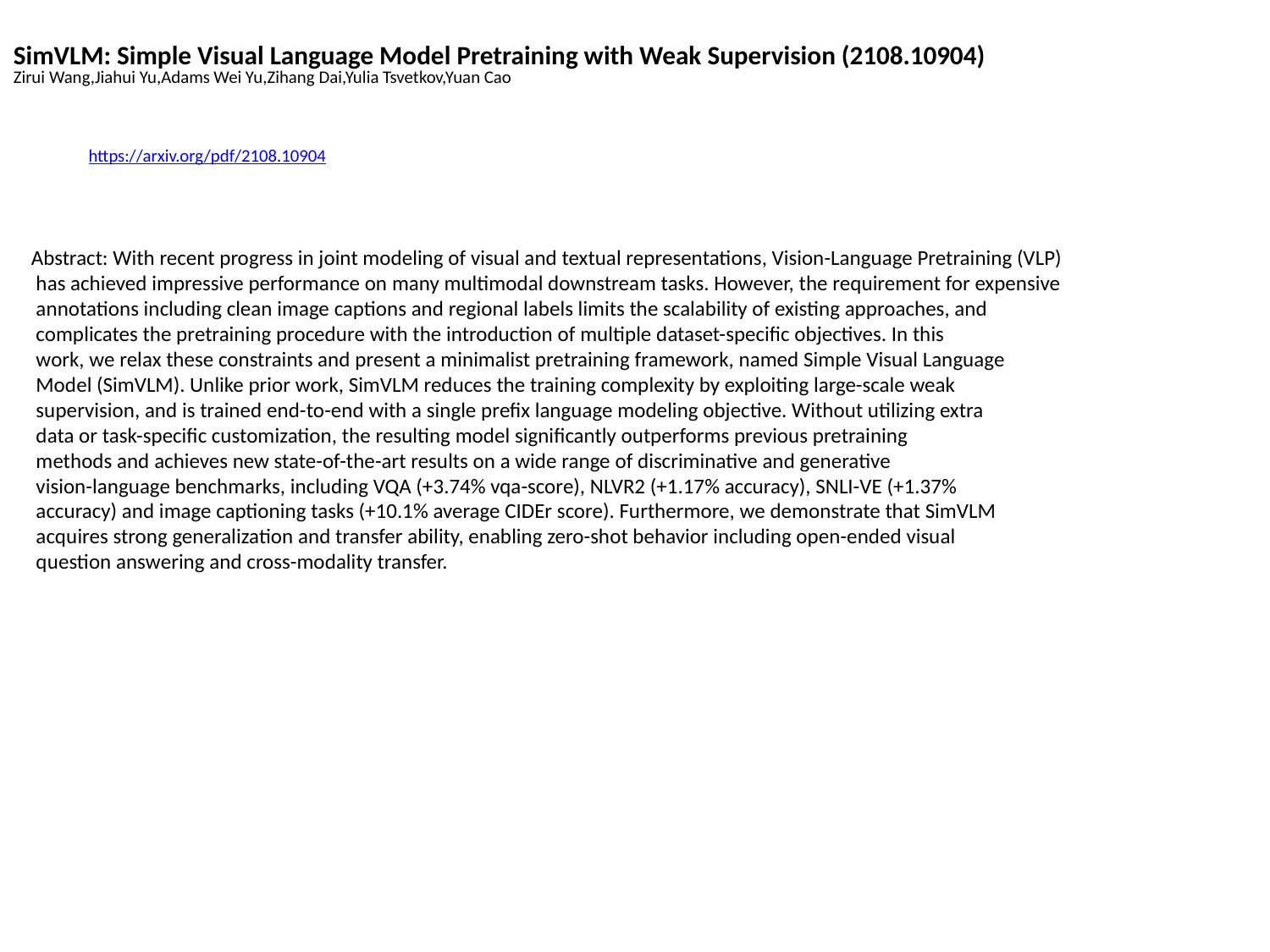

SimVLM: Simple Visual Language Model Pretraining with Weak Supervision (2108.10904)
Zirui Wang,Jiahui Yu,Adams Wei Yu,Zihang Dai,Yulia Tsvetkov,Yuan Cao

https://arxiv.org/pdf/2108.10904

Abstract: With recent progress in joint modeling of visual and textual representations, Vision-Language Pretraining (VLP)
 has achieved impressive performance on many multimodal downstream tasks. However, the requirement for expensive
 annotations including clean image captions and regional labels limits the scalability of existing approaches, and
 complicates the pretraining procedure with the introduction of multiple dataset-specific objectives. In this
 work, we relax these constraints and present a minimalist pretraining framework, named Simple Visual Language
 Model (SimVLM). Unlike prior work, SimVLM reduces the training complexity by exploiting large-scale weak
 supervision, and is trained end-to-end with a single prefix language modeling objective. Without utilizing extra
 data or task-specific customization, the resulting model significantly outperforms previous pretraining
 methods and achieves new state-of-the-art results on a wide range of discriminative and generative
 vision-language benchmarks, including VQA (+3.74% vqa-score), NLVR2 (+1.17% accuracy), SNLI-VE (+1.37%
 accuracy) and image captioning tasks (+10.1% average CIDEr score). Furthermore, we demonstrate that SimVLM
 acquires strong generalization and transfer ability, enabling zero-shot behavior including open-ended visual
 question answering and cross-modality transfer.